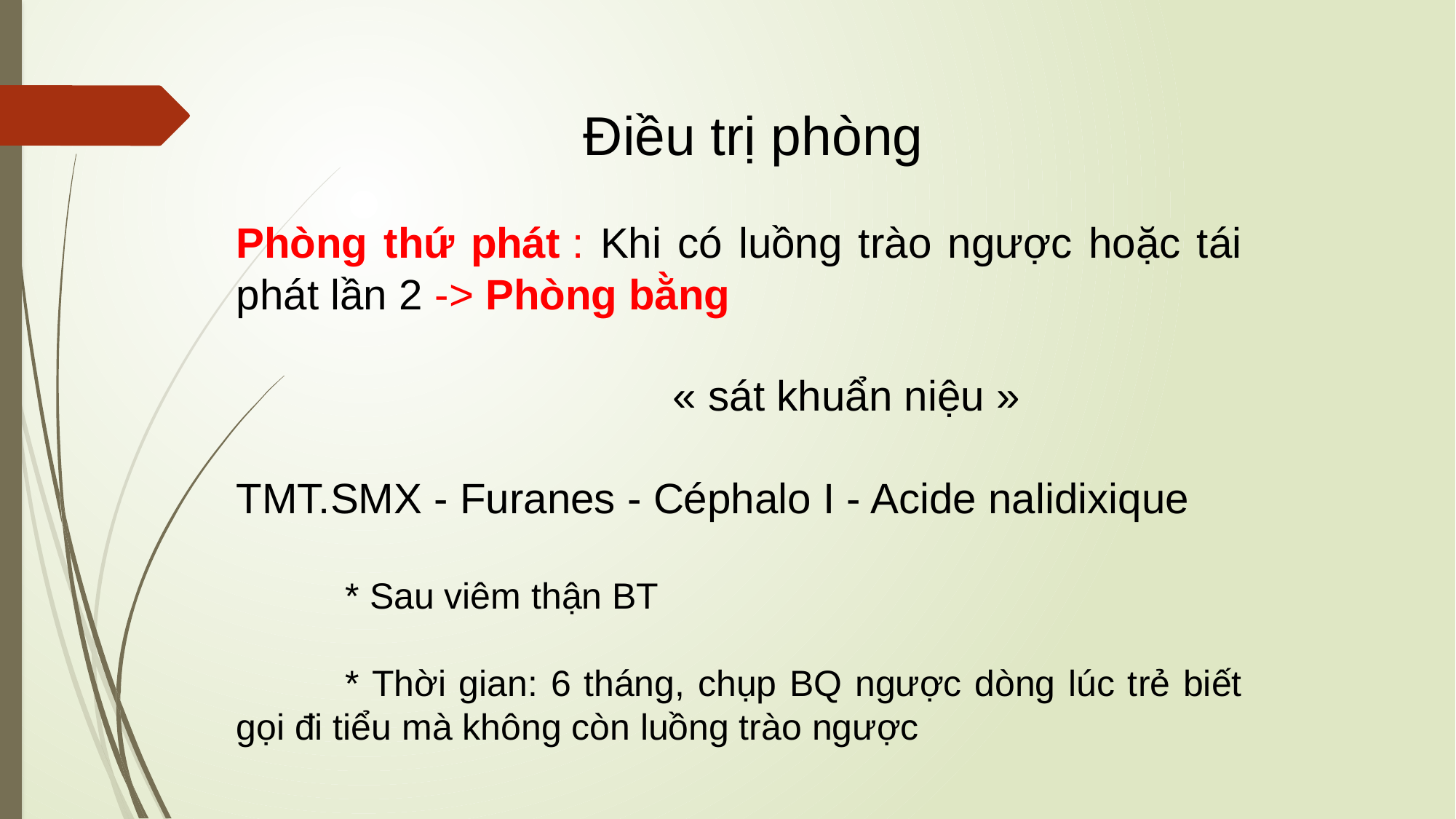

Điều trị phòng
Phòng thứ phát : Khi có luồng trào ngược hoặc tái phát lần 2 -> Phòng bằng

				« sát khuẩn niệu »

TMT.SMX - Furanes - Céphalo I - Acide nalidixique

	* Sau viêm thận BT

	* Thời gian: 6 tháng, chụp BQ ngược dòng lúc trẻ biết gọi đi tiểu mà không còn luồng trào ngược